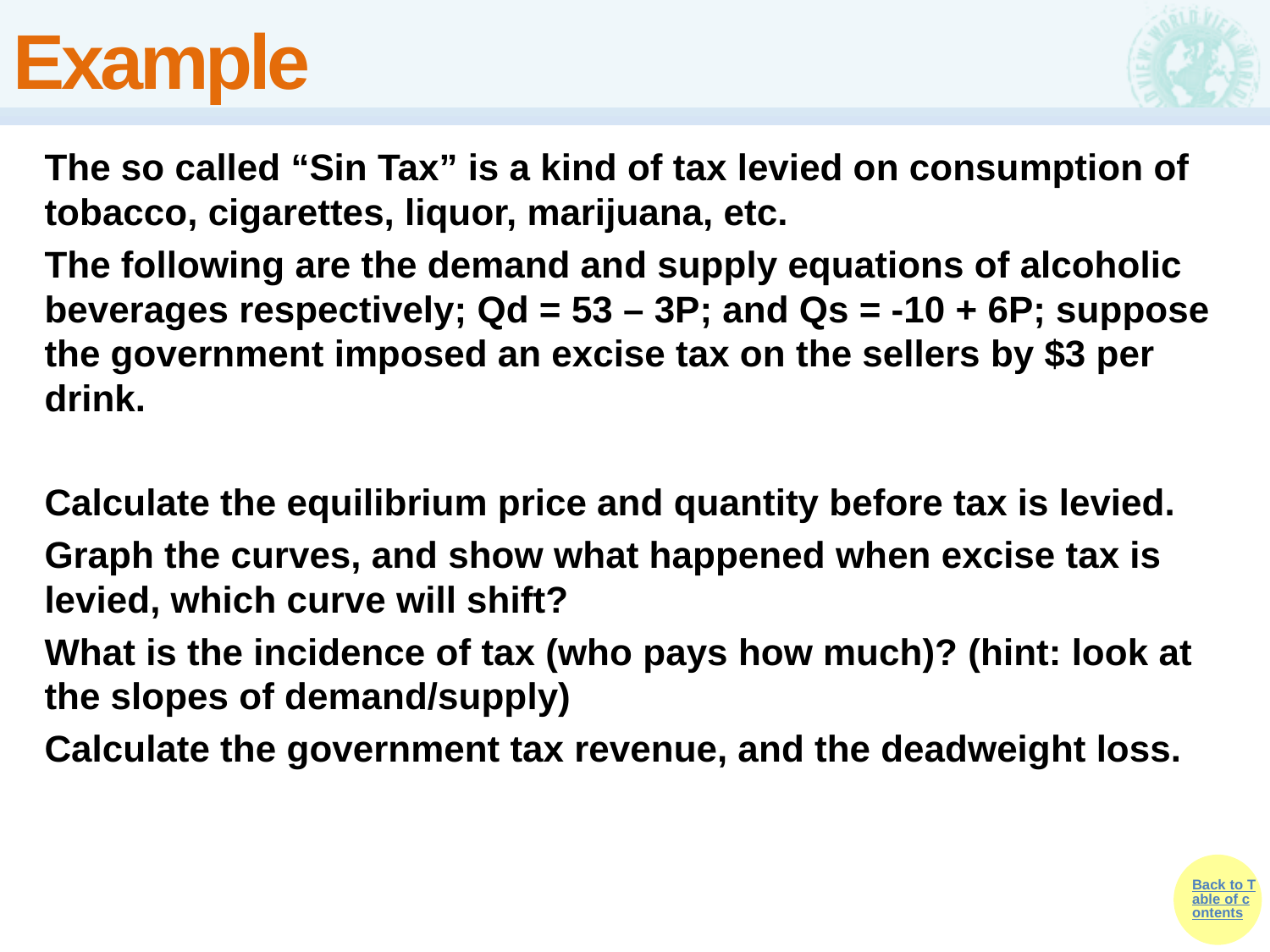

# Example
The so called “Sin Tax” is a kind of tax levied on consumption of tobacco, cigarettes, liquor, marijuana, etc.
The following are the demand and supply equations of alcoholic beverages respectively; Qd = 53 – 3P; and Qs = -10 + 6P; suppose the government imposed an excise tax on the sellers by $3 per drink.

Calculate the equilibrium price and quantity before tax is levied.
Graph the curves, and show what happened when excise tax is levied, which curve will shift?
What is the incidence of tax (who pays how much)? (hint: look at the slopes of demand/supply)
Calculate the government tax revenue, and the deadweight loss.